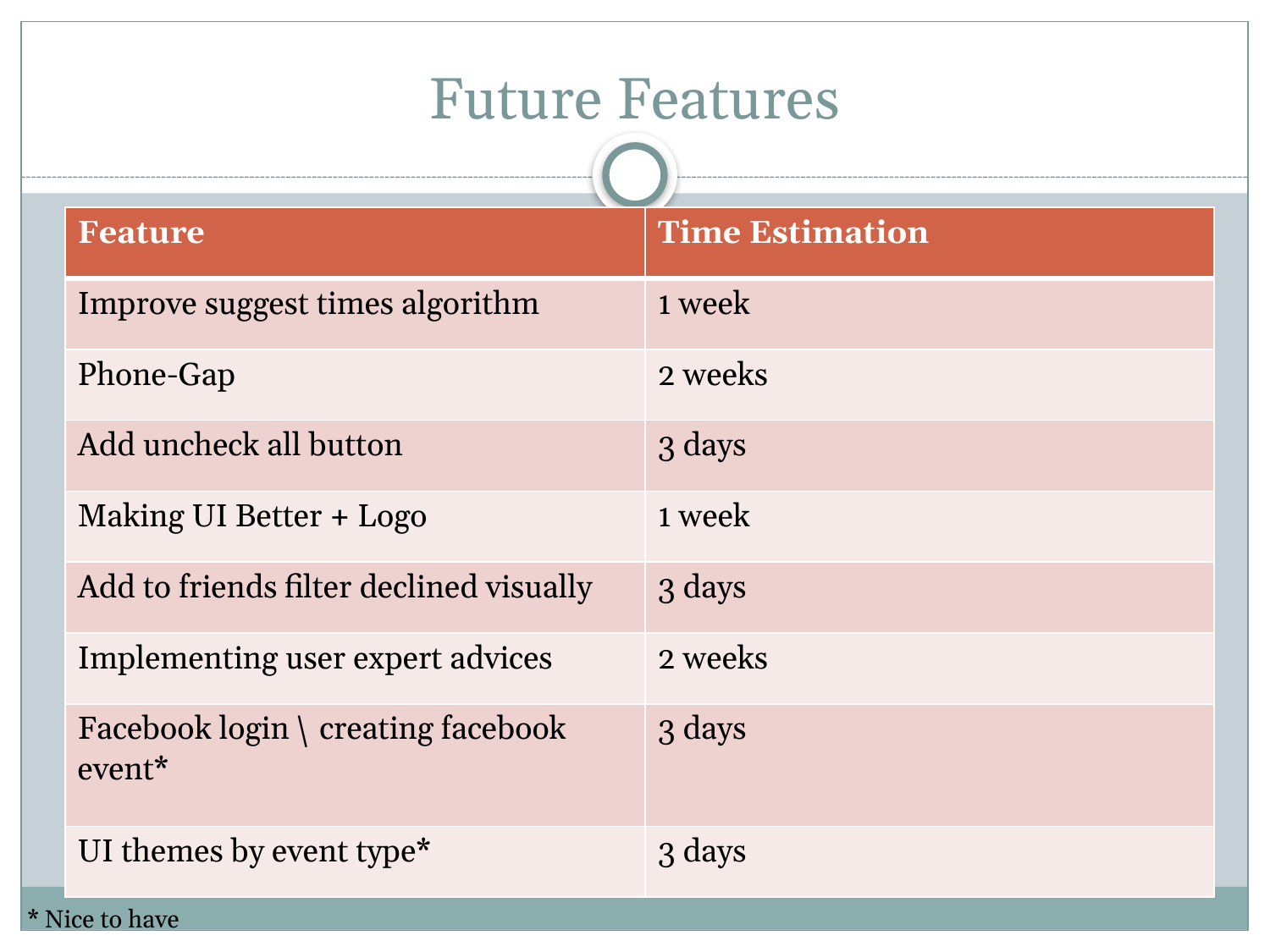

# Future Features
| Feature | Time Estimation |
| --- | --- |
| Improve suggest times algorithm | 1 week |
| Phone-Gap | 2 weeks |
| Add uncheck all button | 3 days |
| Making UI Better + Logo | 1 week |
| Add to friends filter declined visually | 3 days |
| Implementing user expert advices | 2 weeks |
| Facebook login \ creating facebook event\* | 3 days |
| UI themes by event type\* | 3 days |
* Nice to have